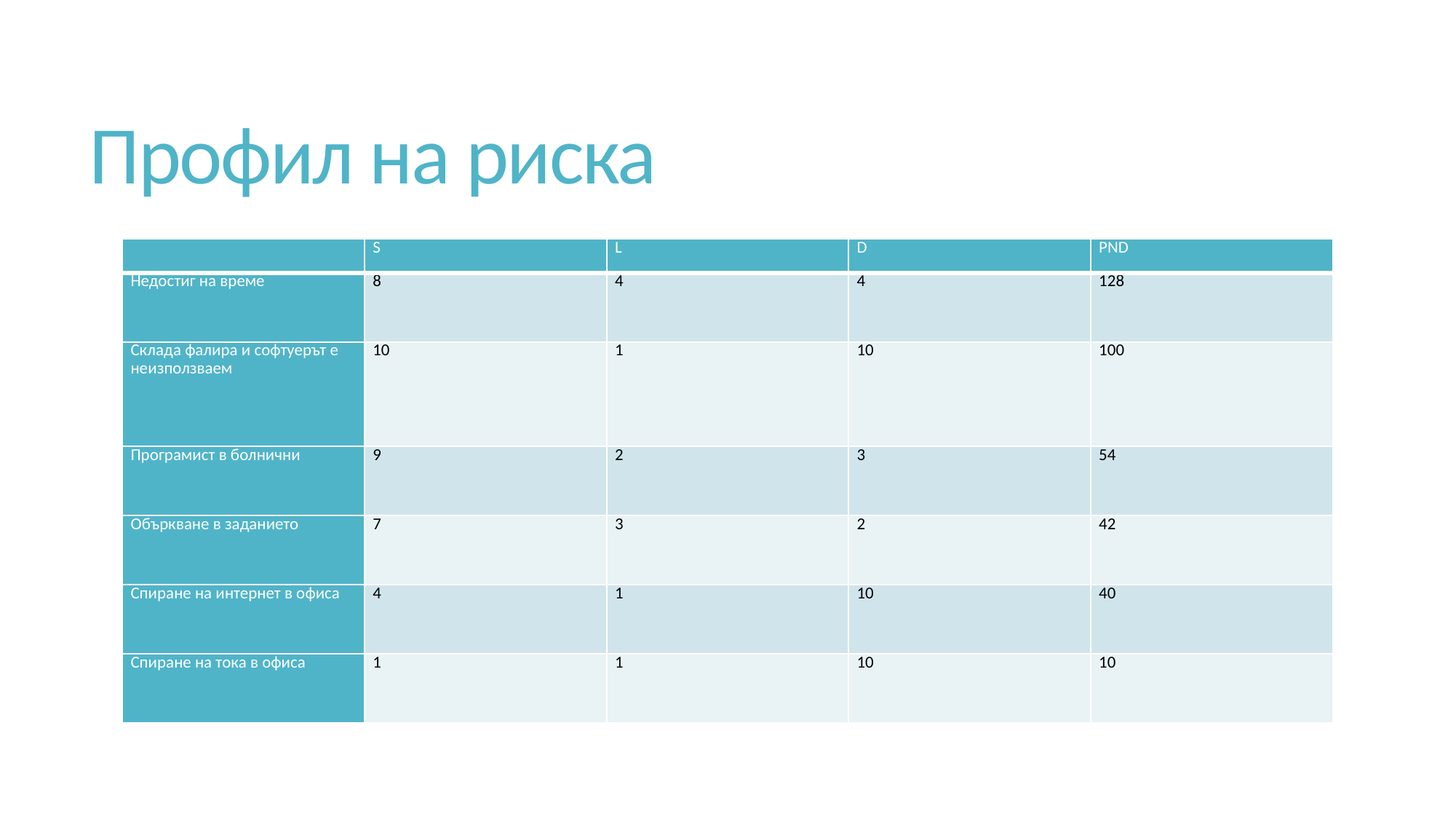

# Профил на риска
|  | S | L | D | PND |
| --- | --- | --- | --- | --- |
| Недостиг на време | 8 | 4 | 4 | 128 |
| Склада фалира и софтуерът е неизползваем | 10 | 1 | 10 | 100 |
| Програмист в болнични | 9 | 2 | 3 | 54 |
| Объркване в заданието | 7 | 3 | 2 | 42 |
| Спиране на интернет в офиса | 4 | 1 | 10 | 40 |
| Спиране на тока в офиса | 1 | 1 | 10 | 10 |